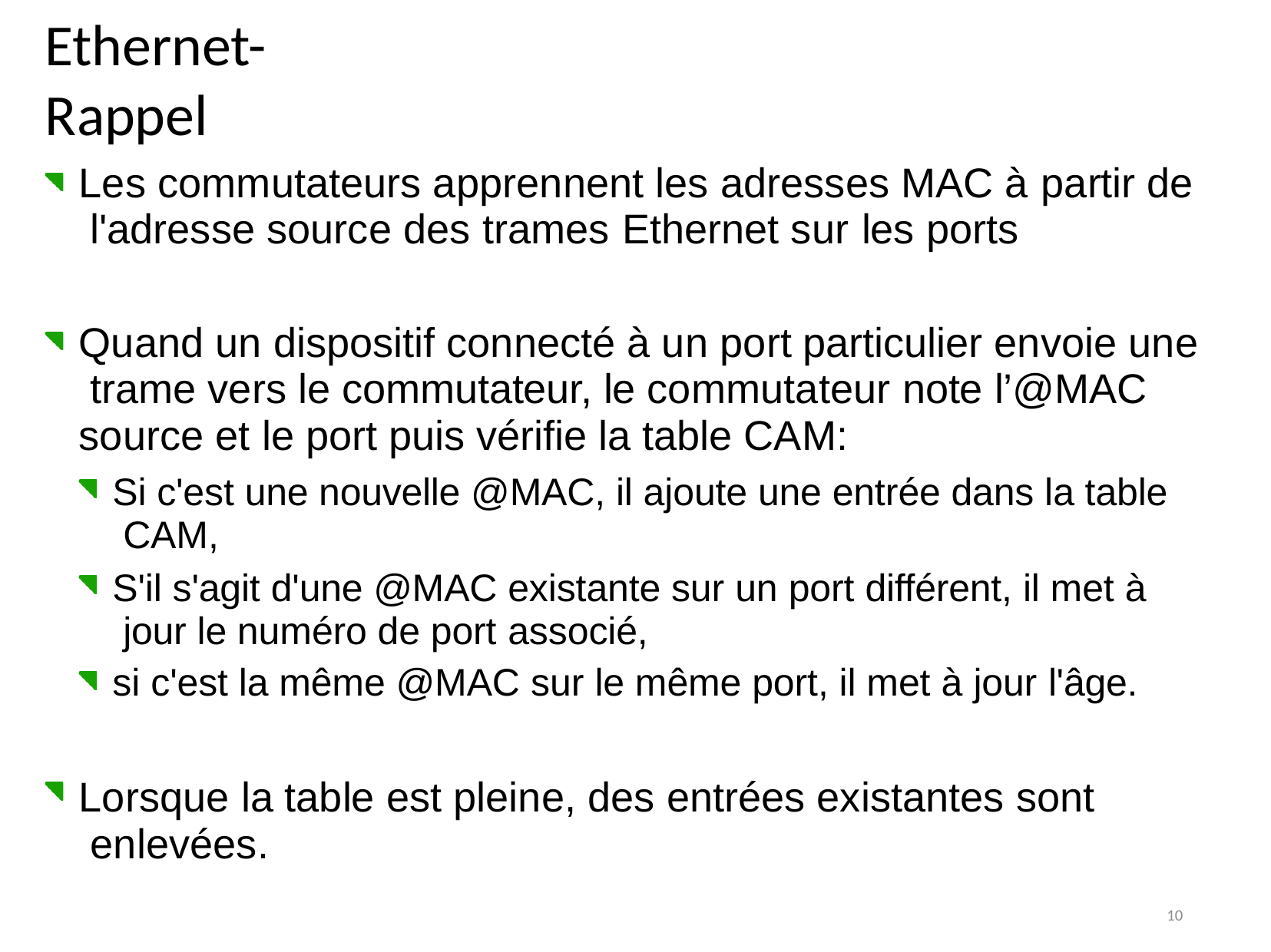

# Ethernet- Rappel
Les commutateurs apprennent les adresses MAC à partir de  l'adresse source des trames Ethernet sur	les ports

Quand un dispositif connecté à un port particulier envoie une  trame vers le commutateur, le commutateur note l’@MAC  source et le port puis vérifie la table CAM:
Si c'est une nouvelle @MAC, il ajoute une entrée dans la table  CAM,
S'il s'agit d'une @MAC existante sur un port différent, il met à  jour le numéro de port associé,
si c'est la même @MAC sur le même port, il met à jour l'âge.

Lorsque la table est pleine, des entrées existantes sont  enlevées.

10